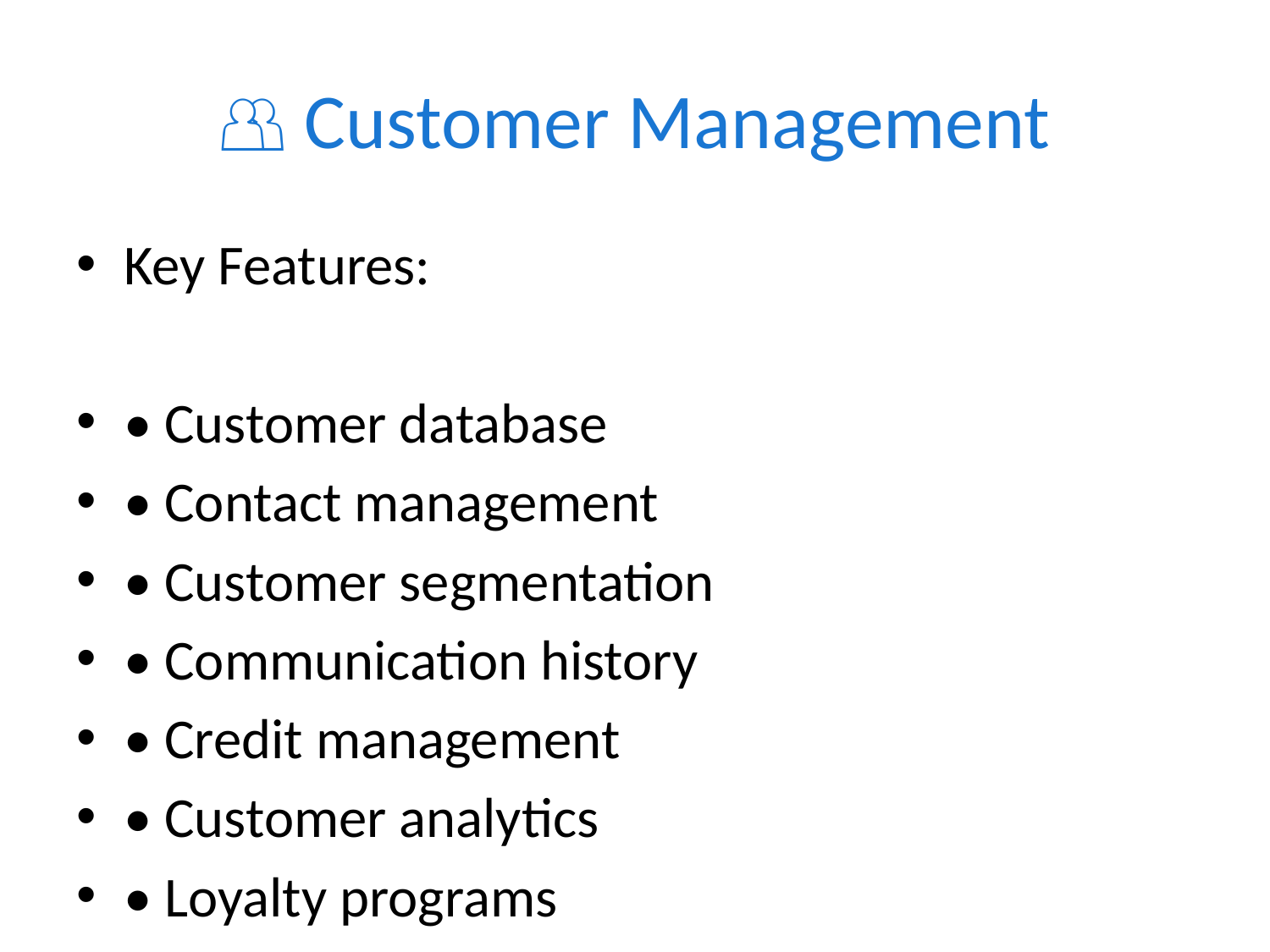

# 👥 Customer Management
Key Features:

• Customer database
• Contact management
• Customer segmentation
• Communication history
• Credit management
• Customer analytics
• Loyalty programs
• Support tickets

[Screenshot placeholder: Customer Management interface showing key functionality and user experience]